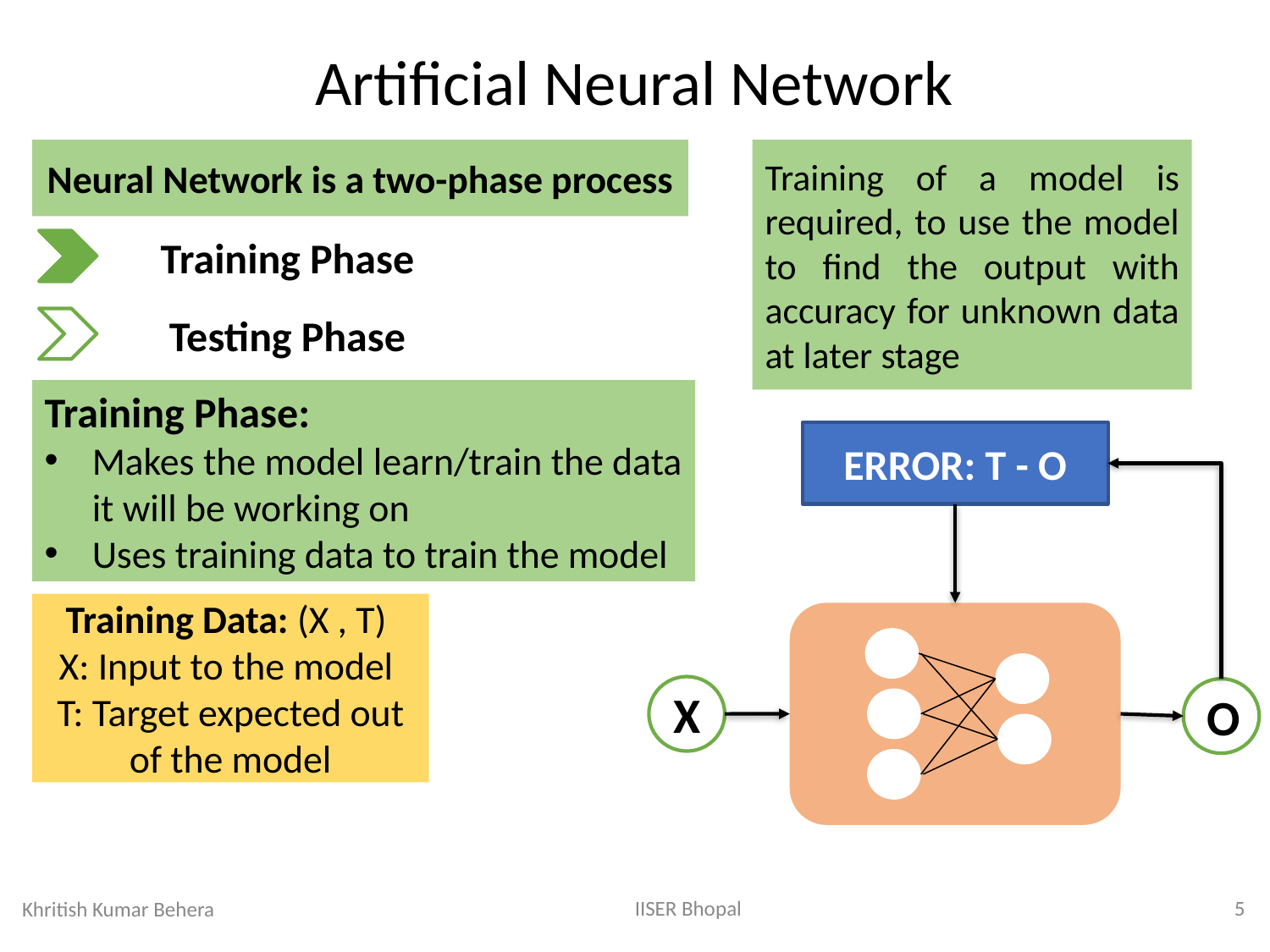

Artificial Neural Network
Training of a model is required, to use the model to find the output with accuracy for unknown data at later stage
Neural Network is a two-phase process
Training Phase

Testing Phase

Training Phase:
Makes the model learn/train the data it will be working on
Uses training data to train the model
ERROR: T - O
Training Data: (X , T)
X: Input to the model
T: Target expected out of the model

X
O

IISER Bhopal
5
Khritish Kumar Behera